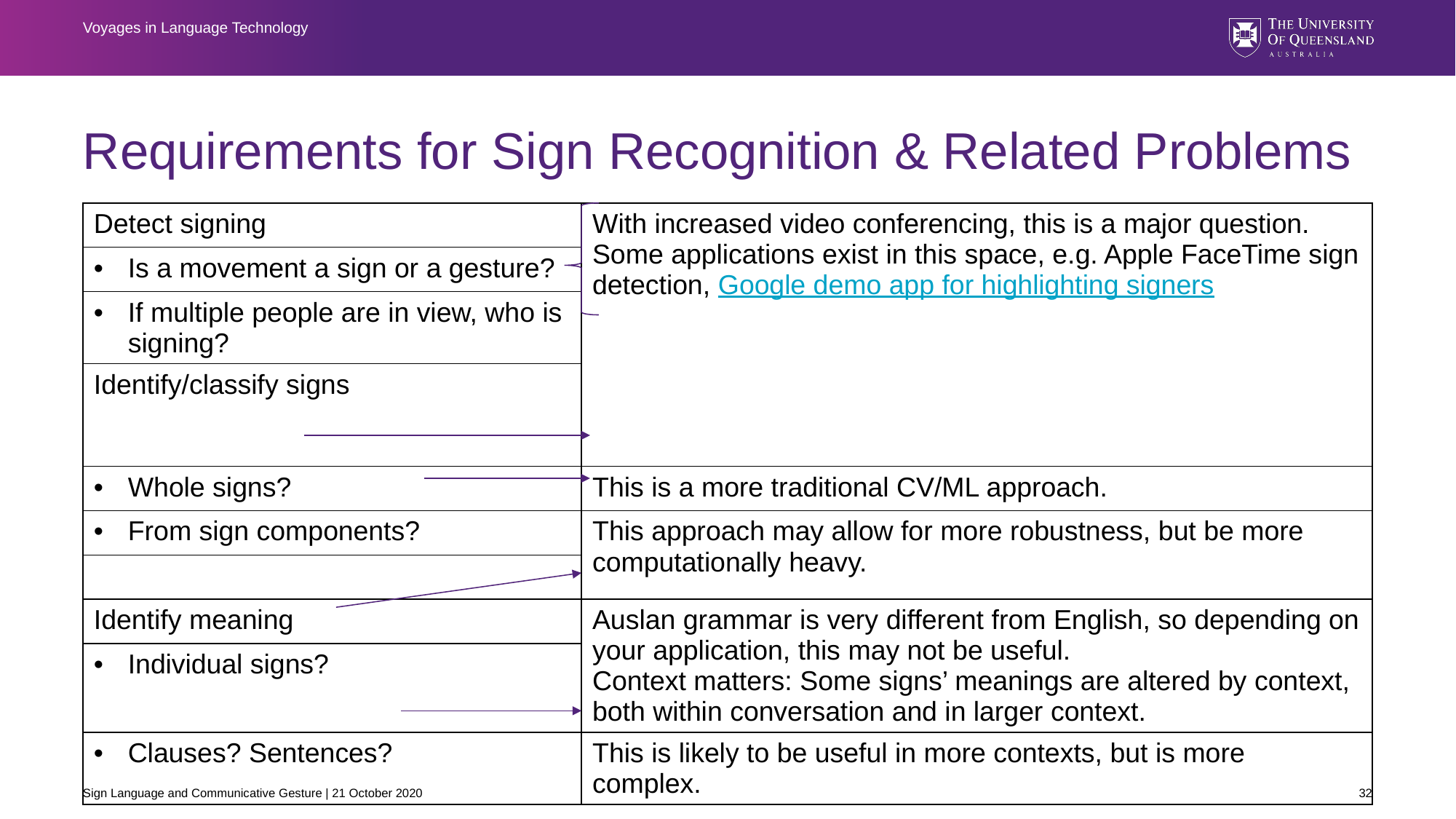

Voyages in Language Technology

# Requirements for Sign Recognition & Related Problems
| Detect signing | With increased video conferencing, this is a major question. Some applications exist in this space, e.g. Apple FaceTime sign detection, Google demo app for highlighting signers |
| --- | --- |
| Is a movement a sign or a gesture? |  |
| If multiple people are in view, who is signing? |  |
| Identify/classify signs |  |
| Whole signs? | This is a more traditional CV/ML approach. |
| From sign components? | This approach may allow for more robustness, but be more computationally heavy. |
|  |  |
| Identify meaning | Auslan grammar is very different from English, so depending on your application, this may not be useful. Context matters: Some signs’ meanings are altered by context, both within conversation and in larger context. |
| Individual signs? |  |
| Clauses? Sentences? | This is likely to be useful in more contexts, but is more complex. |

Sign Language and Communicative Gesture | 21 October 2020
32